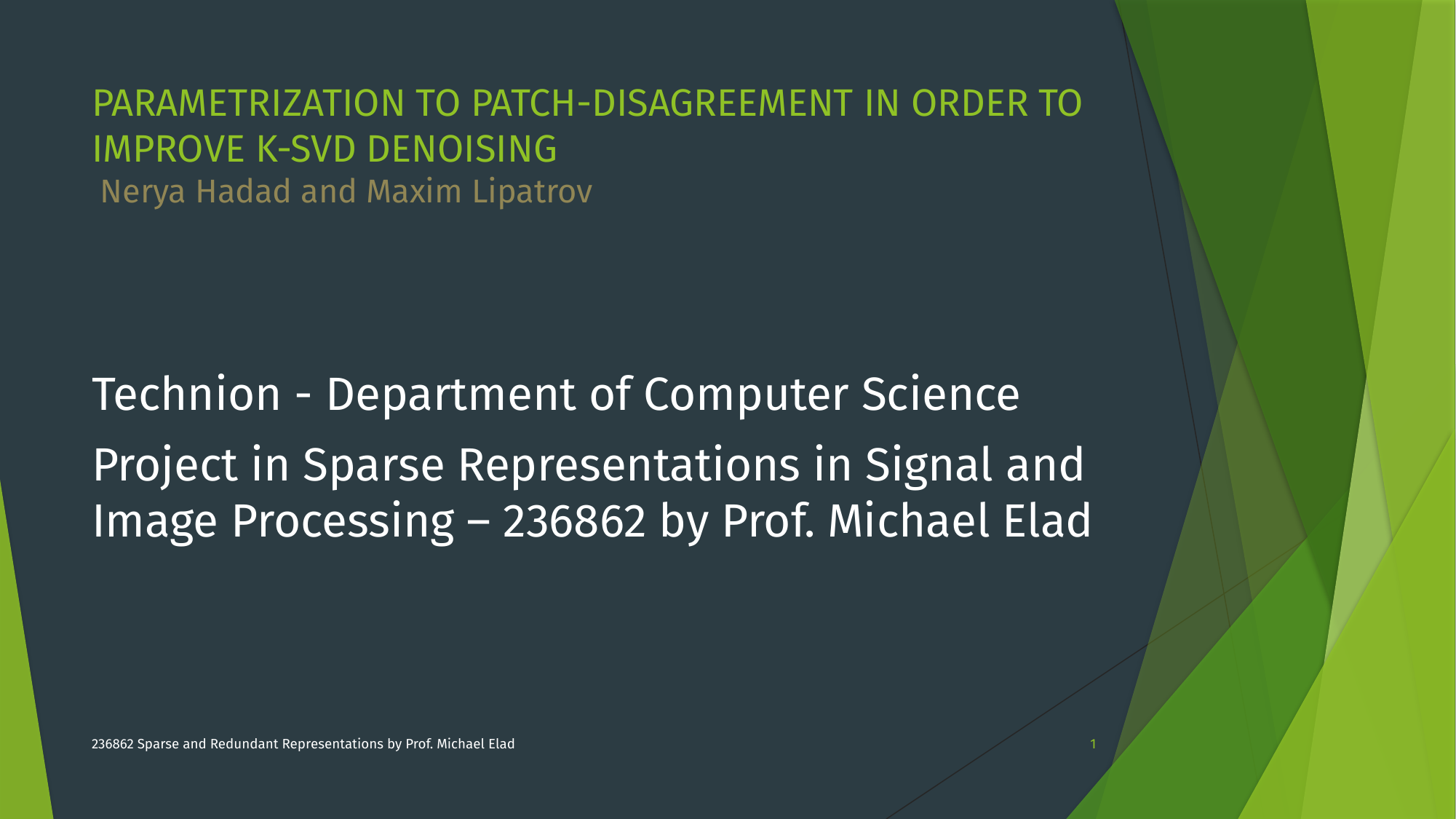

# PARAMETRIZATION TO PATCH-DISAGREEMENT IN ORDER TO IMPROVE K-SVD DENOISING Nerya Hadad and Maxim Lipatrov
Technion - Department of Computer Science
Project in Sparse Representations in Signal and Image Processing – 236862 by Prof. Michael Elad

236862 Sparse and Redundant Representations by Prof. Michael Elad
1